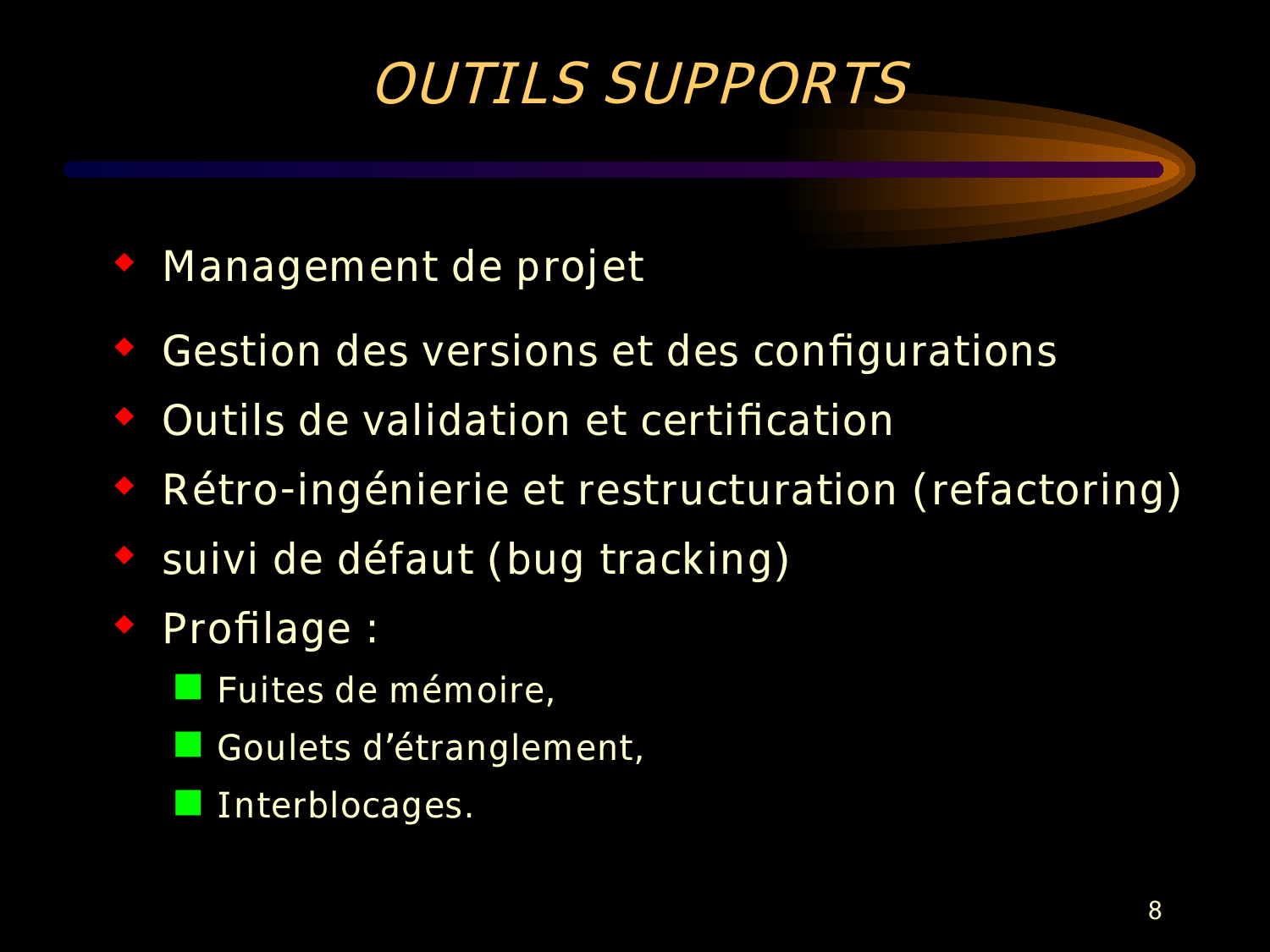

# OUTILS SUPPORTS
Management de projet
Gestion des versions et des configurations
Outils de validation et certification
Rétro-ingénierie et restructuration (refactoring)
suivi de défaut (bug tracking)
Profilage :
Fuites de mémoire,
Goulets d’étranglement,
Interblocages.

8